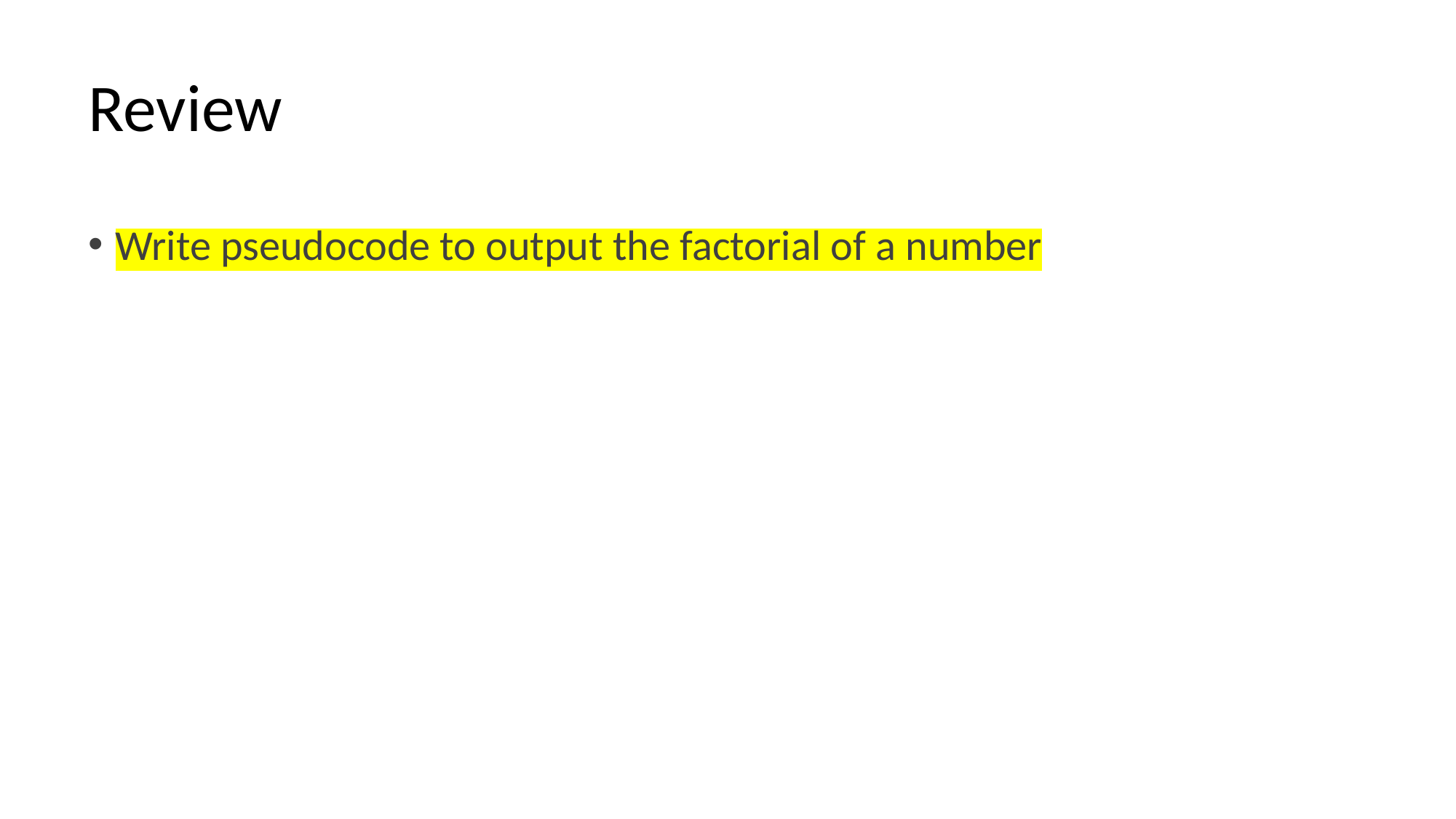

# Review
Write pseudocode to output the factorial of a number